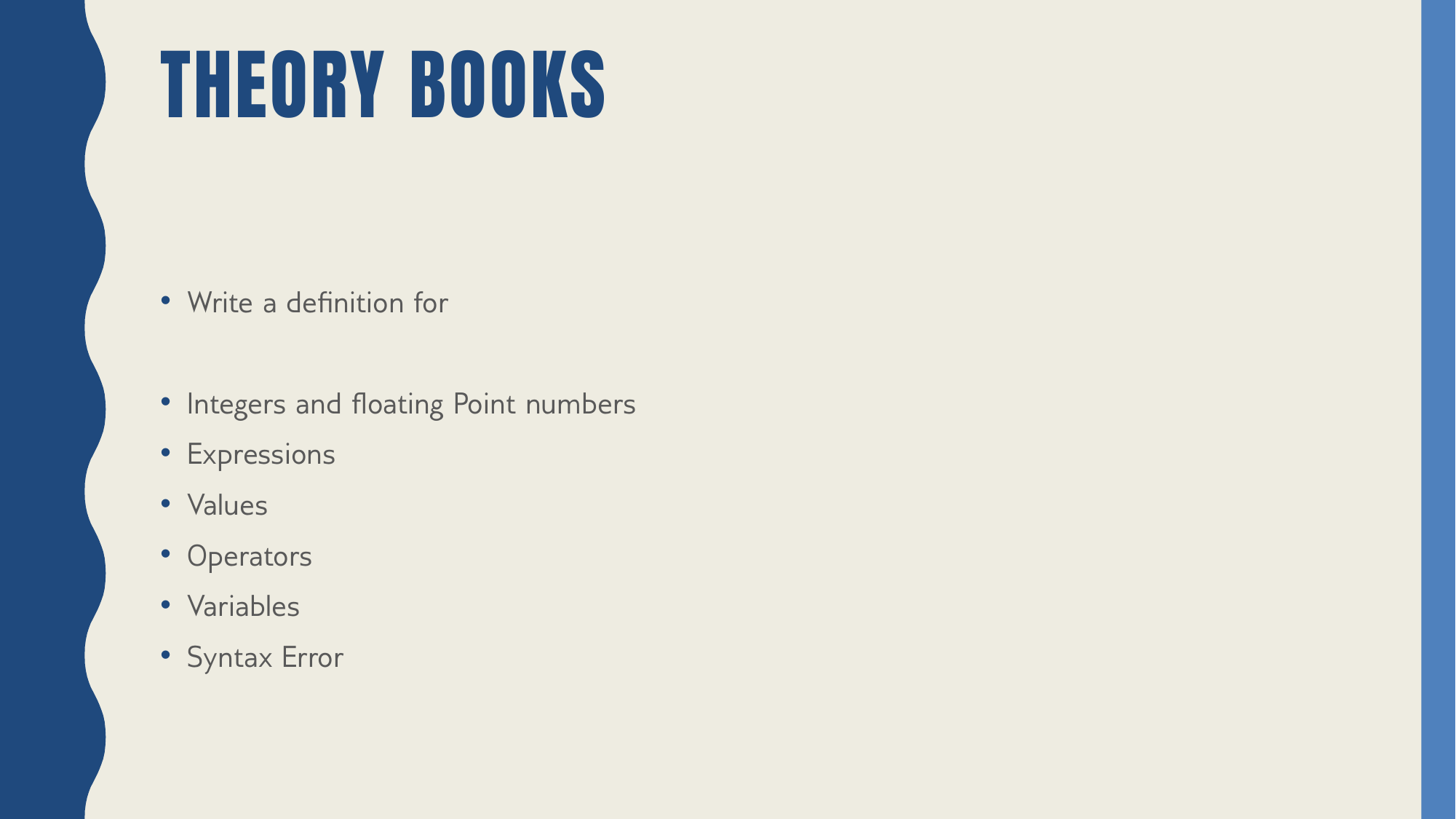

# Theory Books
Write a definition for

Integers and floating Point numbers
Expressions
Values
Operators
Variables
Syntax Error